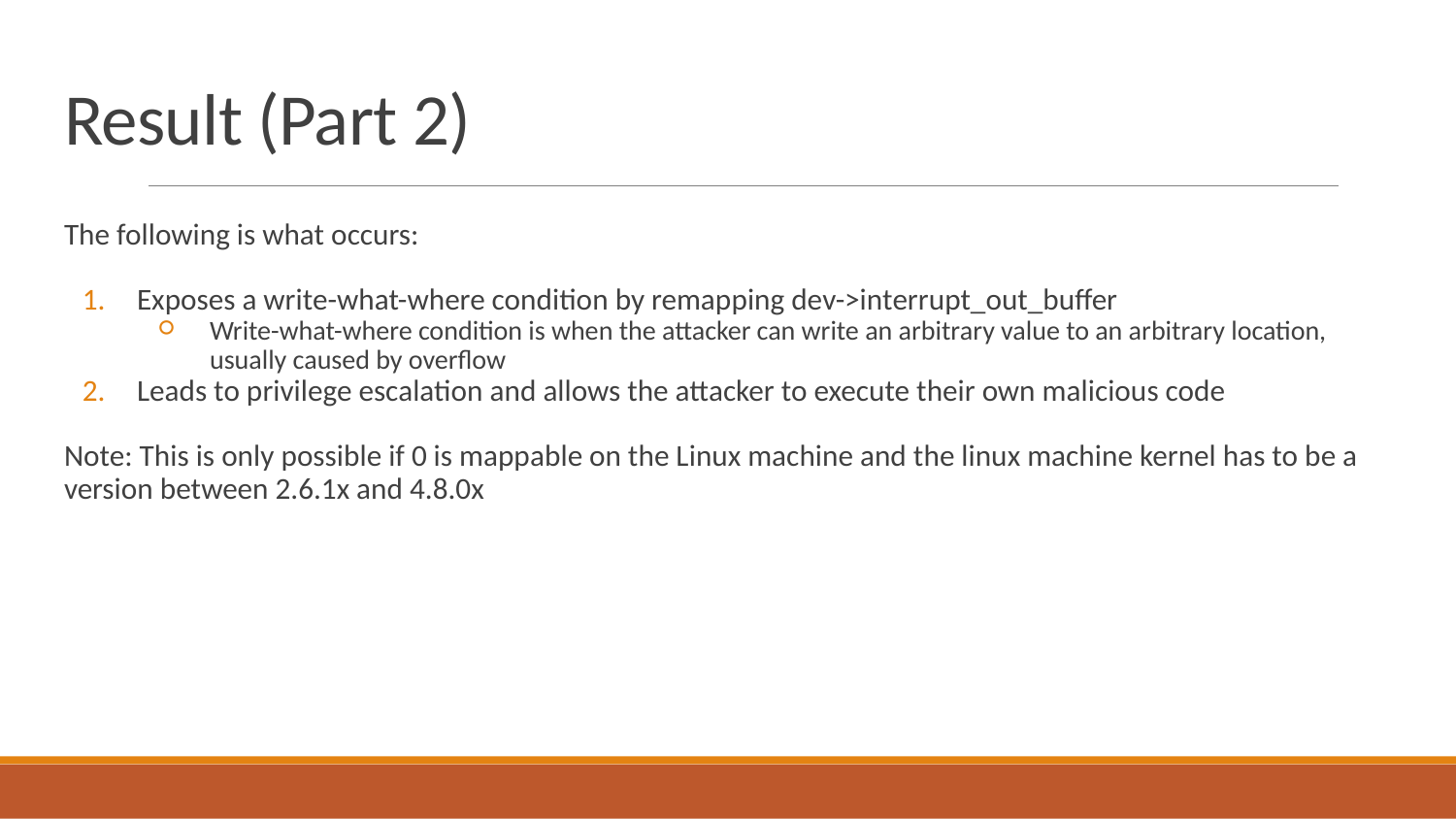

# Result (Part 2)
The following is what occurs:
Exposes a write-what-where condition by remapping dev->interrupt_out_buffer
Write-what-where condition is when the attacker can write an arbitrary value to an arbitrary location, usually caused by overflow
Leads to privilege escalation and allows the attacker to execute their own malicious code
Note: This is only possible if 0 is mappable on the Linux machine and the linux machine kernel has to be a version between 2.6.1x and 4.8.0x